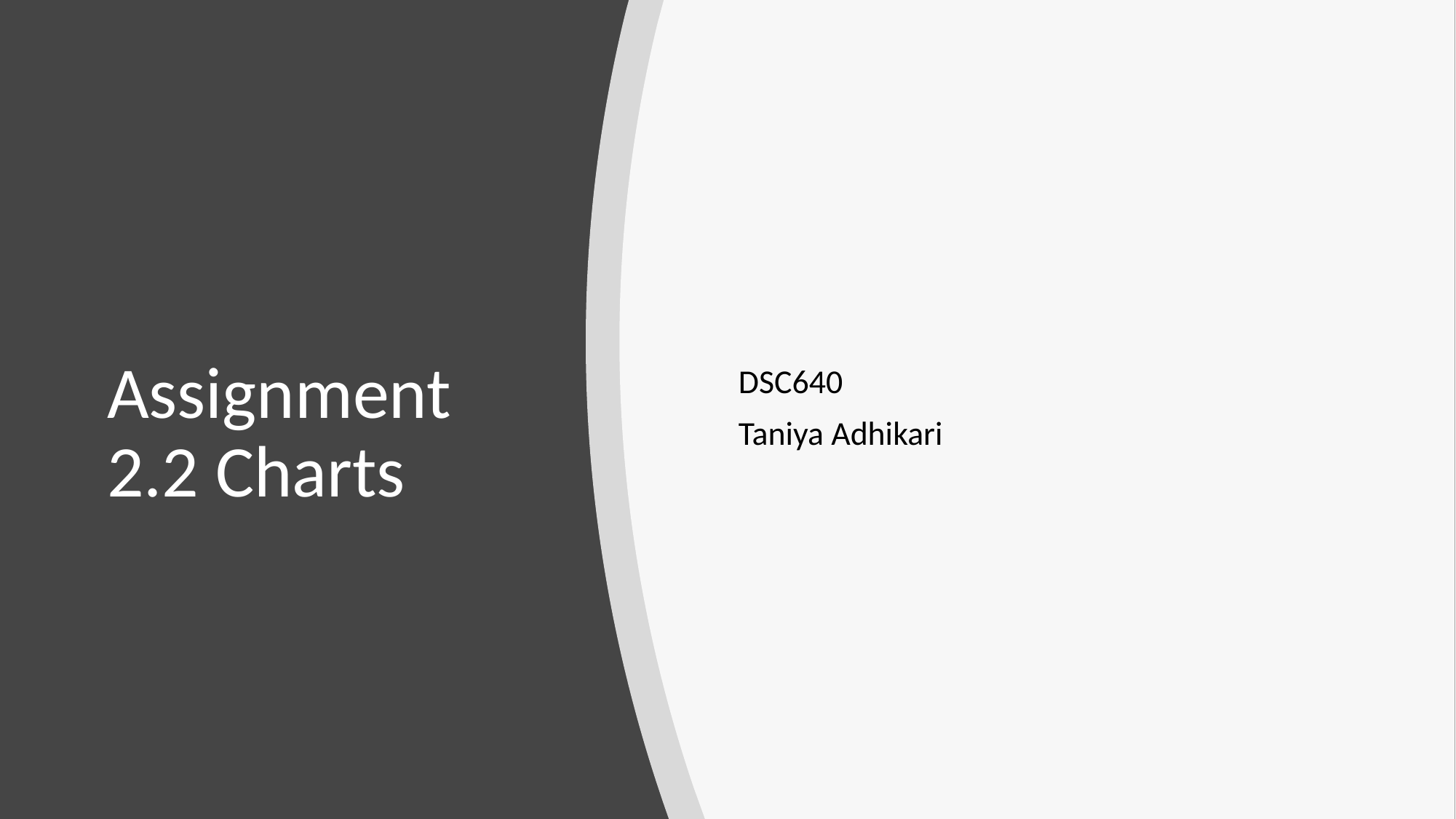

DSC640
Taniya Adhikari

# Assignment 2.2 Charts